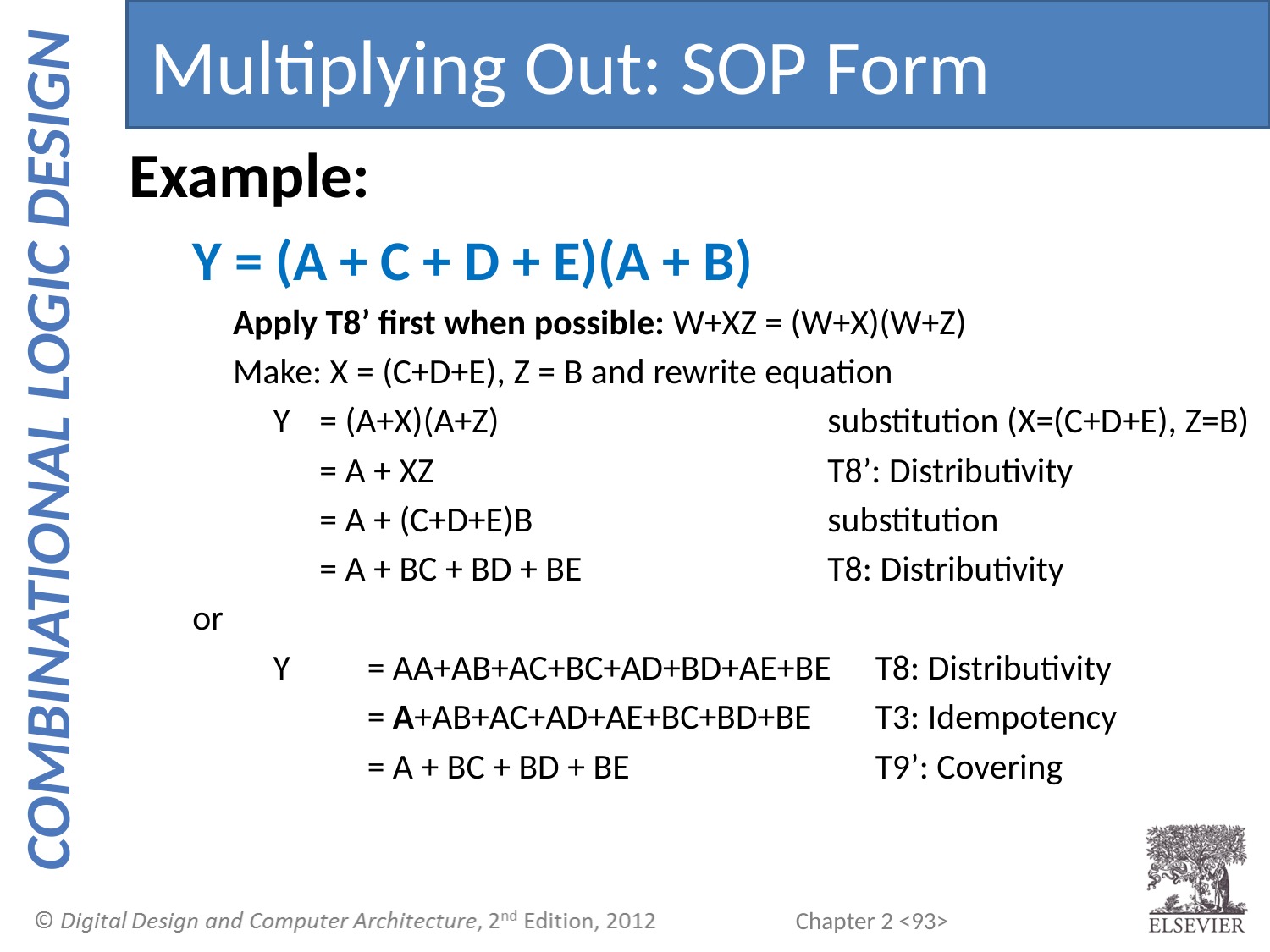

Multiplying Out: SOP Form
Example:
Y = (A + C + D + E)(A + B)
     Apply T8’ first when possible: W+XZ = (W+X)(W+Z)
     Make: X = (C+D+E), Z = B and rewrite equation
          Y	= (A+X)(A+Z)			substitution (X=(C+D+E), Z=B)
   	= A + XZ				T8’: Distributivity
	= A + (C+D+E)B			substitution
	= A + BC + BD + BE		T8: Distributivity
or
          Y	= AA+AB+AC+BC+AD+BD+AE+BE 	T8: Distributivity
          	= A+AB+AC+AD+AE+BC+BD+BE	T3: Idempotency
          	= A + BC + BD + BE		T9’: Covering